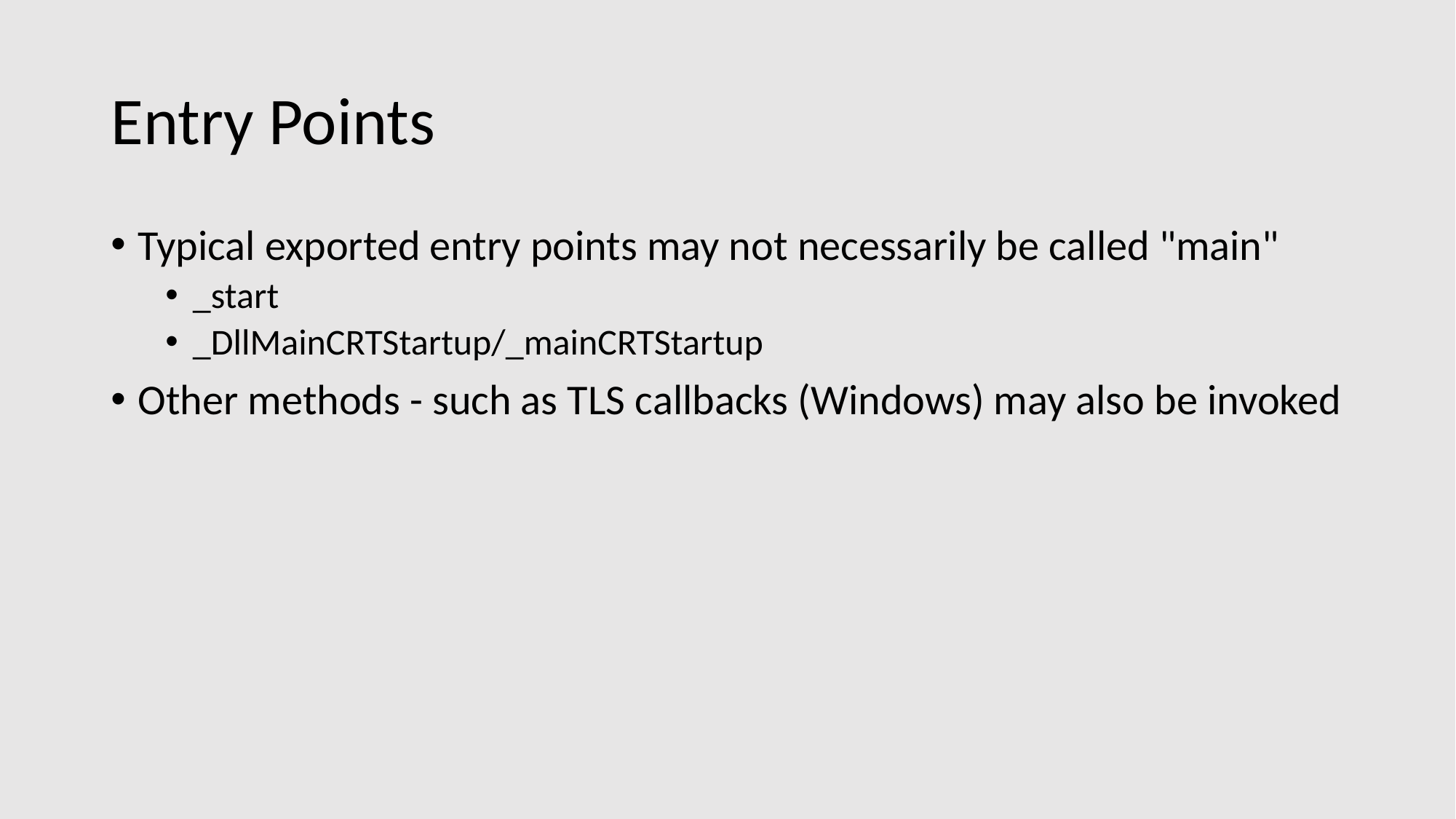

# Entry Points
Typical exported entry points may not necessarily be called "main"
_start
_DllMainCRTStartup/_mainCRTStartup
Other methods - such as TLS callbacks (Windows) may also be invoked